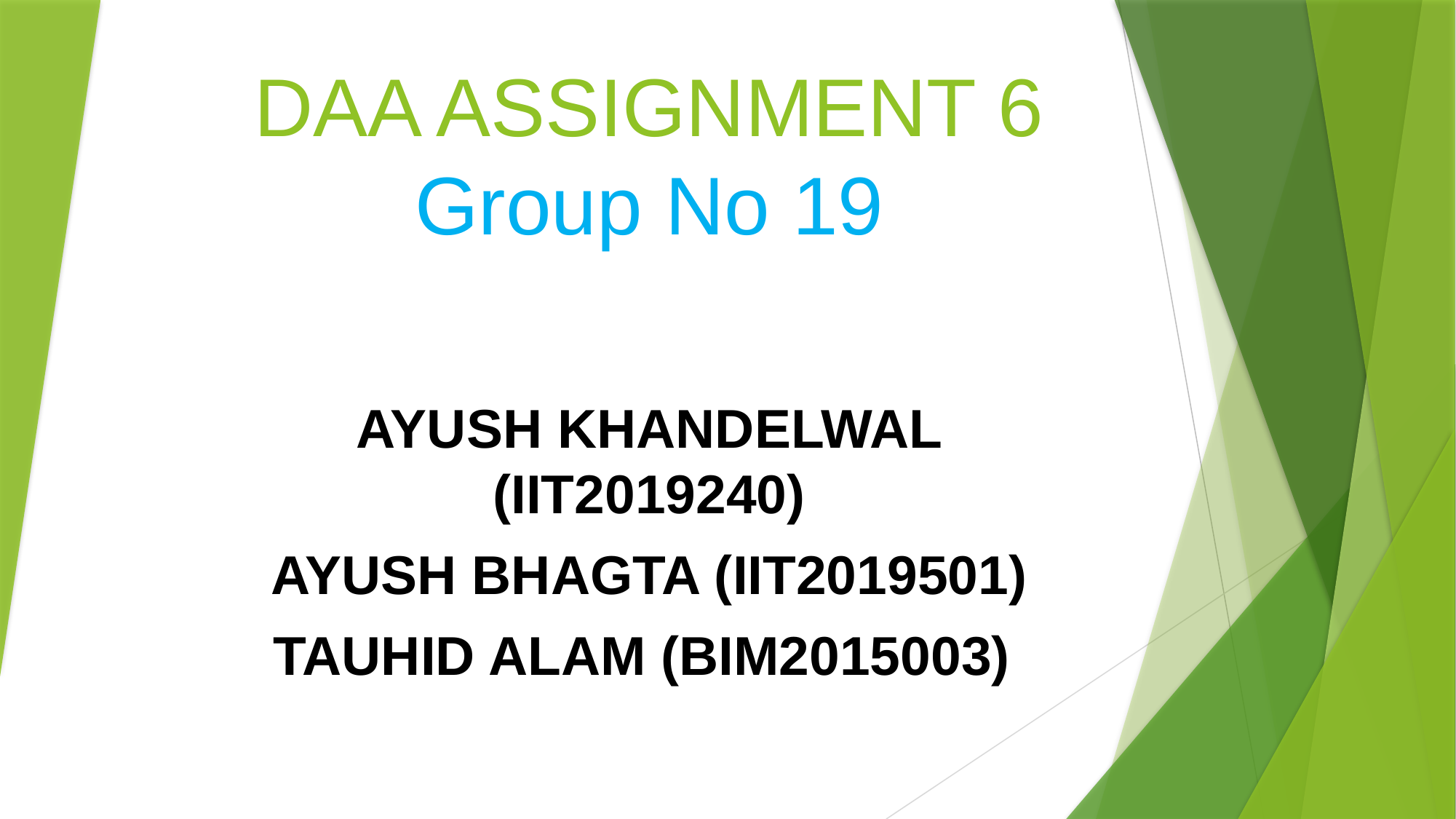

# DAA ASSIGNMENT 6 Group No 19

AYUSH KHANDELWAL (IIT2019240)
AYUSH BHAGTA (IIT2019501)
TAUHID ALAM (BIM2015003)